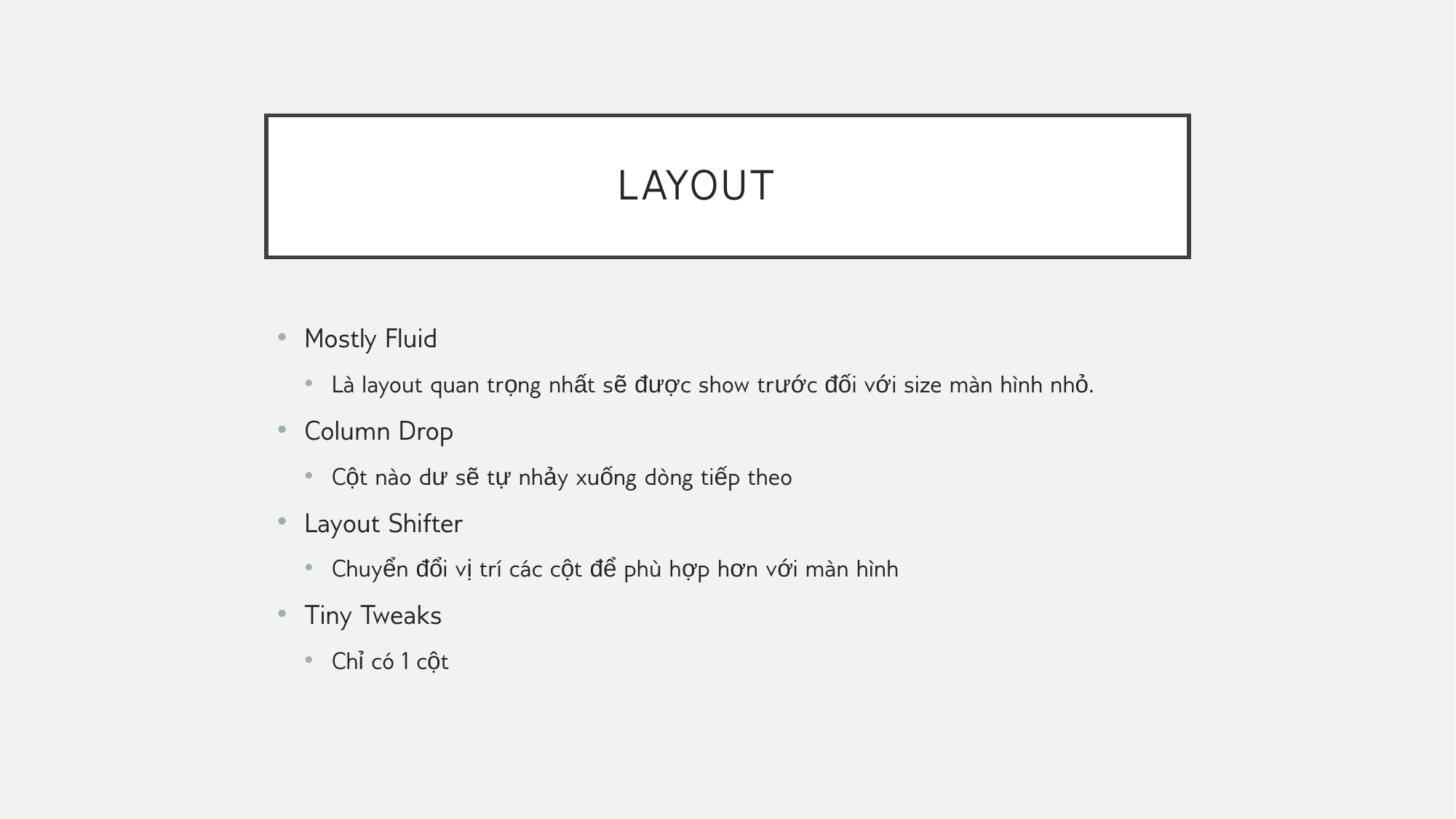

# Layout
Mostly Fluid
Là layout quan trọng nhất sẽ được show trước đối với size màn hình nhỏ.
Column Drop
Cột nào dư sẽ tự nhảy xuống dòng tiếp theo
Layout Shifter
Chuyển đổi vị trí các cột để phù hợp hơn với màn hình
Tiny Tweaks
Chỉ có 1 cột